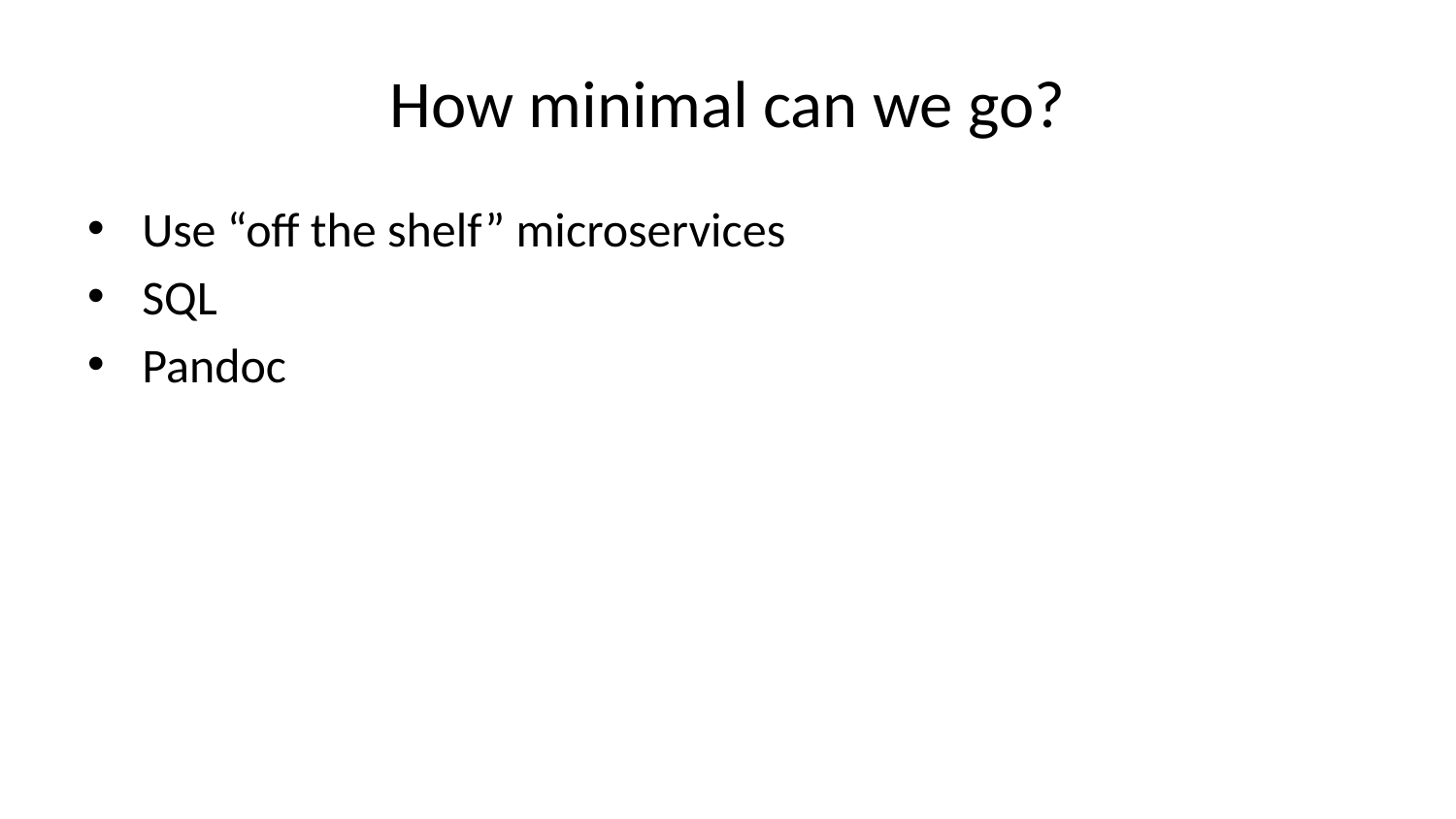

# How minimal can we go?
Use “off the shelf” microservices
SQL
Pandoc